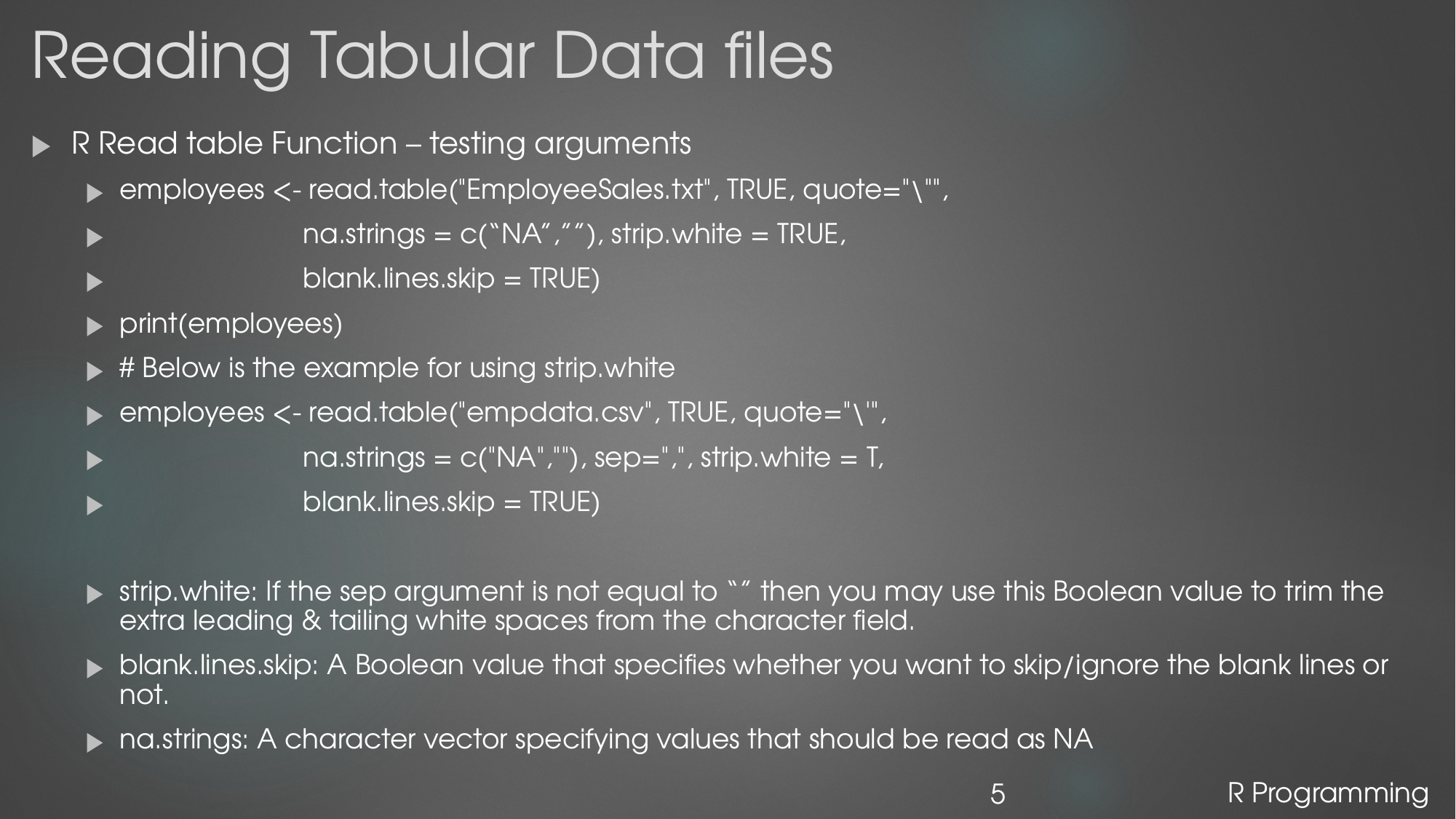

# Reading Tabular Data files
R Read table Function – testing arguments
employees <- read.table("EmployeeSales.txt", TRUE, quote="\"",
                        na.strings = c(“NA”,””), strip.white = TRUE,
                        blank.lines.skip = TRUE)
print(employees)
# Below is the example for using strip.white
employees <- read.table("empdata.csv", TRUE, quote="\'",
                        na.strings = c("NA",""), sep=",", strip.white = T,
                        blank.lines.skip = TRUE)

strip.white: If the sep argument is not equal to “” then you may use this Boolean value to trim the extra leading & tailing white spaces from the character field.
blank.lines.skip: A Boolean value that specifies whether you want to skip/ignore the blank lines or not.
na.strings: A character vector specifying values that should be read as NA
R Programming
5